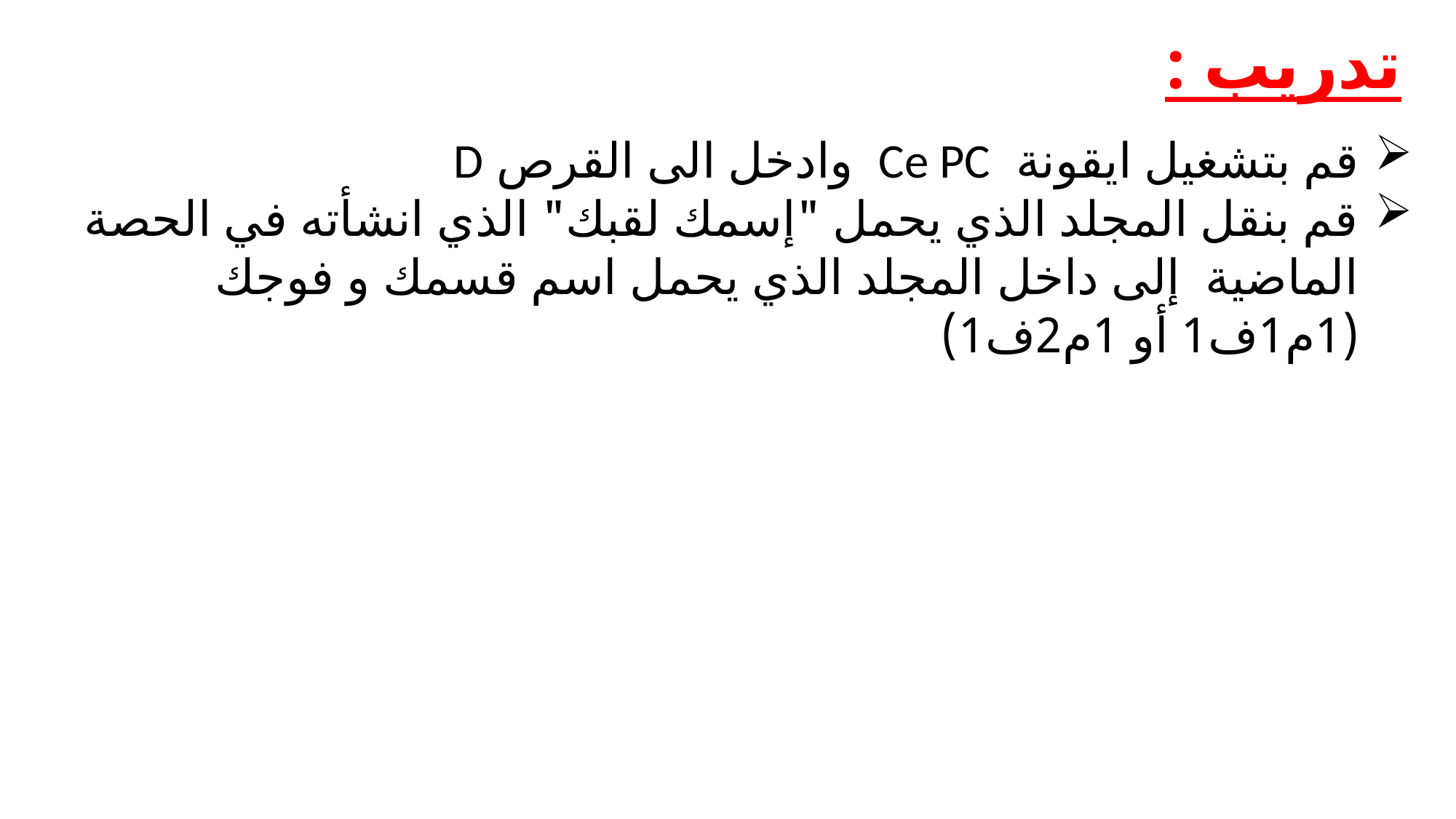

تدريب :
قم بتشغيل ايقونة  Ce PC  وادخل الى القرص D
قم بنقل المجلد الذي يحمل "إسمك لقبك" الذي انشأته في الحصة الماضية  إلى داخل المجلد الذي يحمل اسم قسمك و فوجك (1م1ف1 أو 1م2ف1)